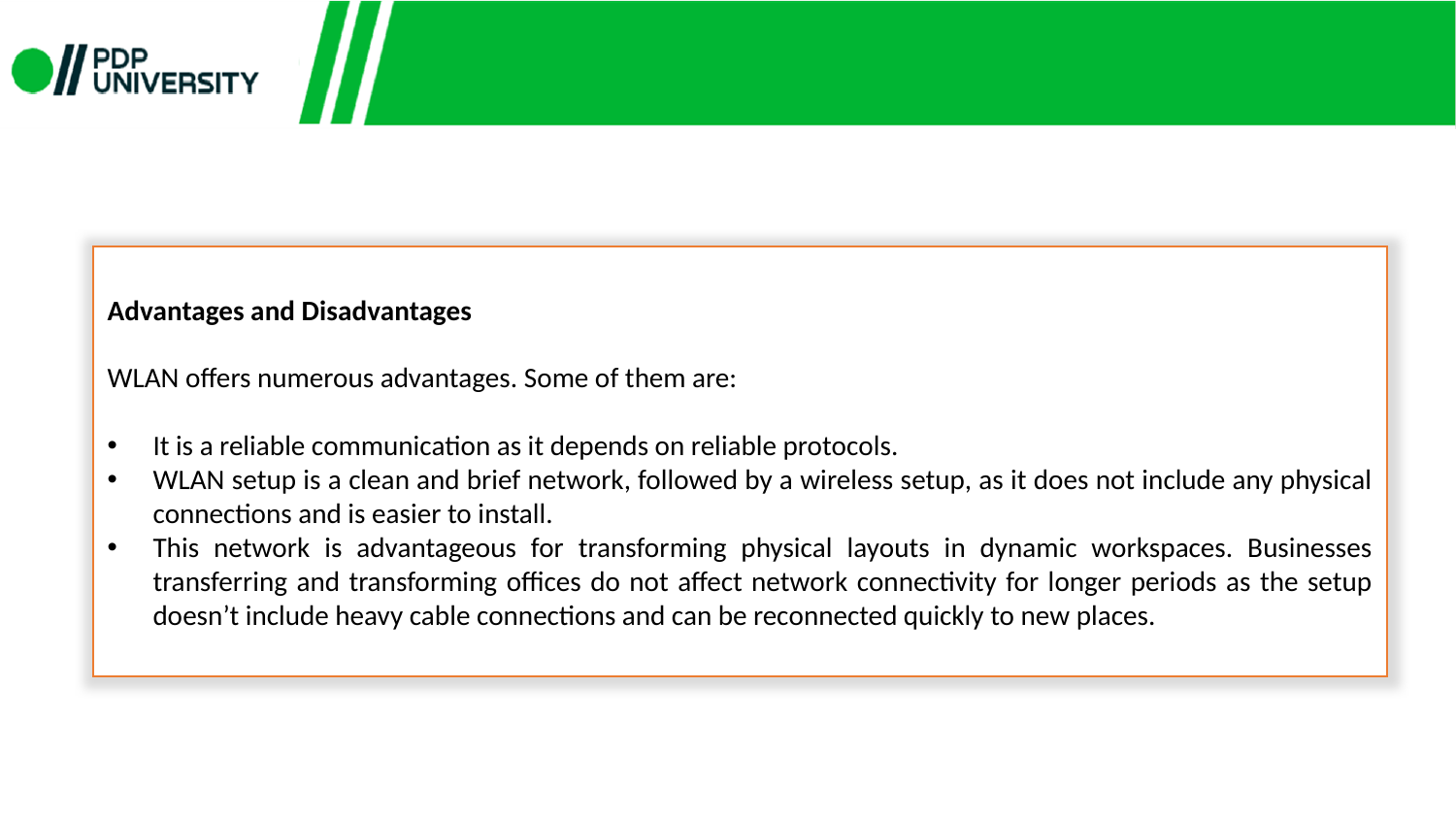

Advantages and Disadvantages

WLAN offers numerous advantages. Some of them are:

It is a reliable communication as it depends on reliable protocols.
WLAN setup is a clean and brief network, followed by a wireless setup, as it does not include any physical connections and is easier to install.
This network is advantageous for transforming physical layouts in dynamic workspaces. Businesses transferring and transforming offices do not affect network connectivity for longer periods as the setup doesn’t include heavy cable connections and can be reconnected quickly to new places.